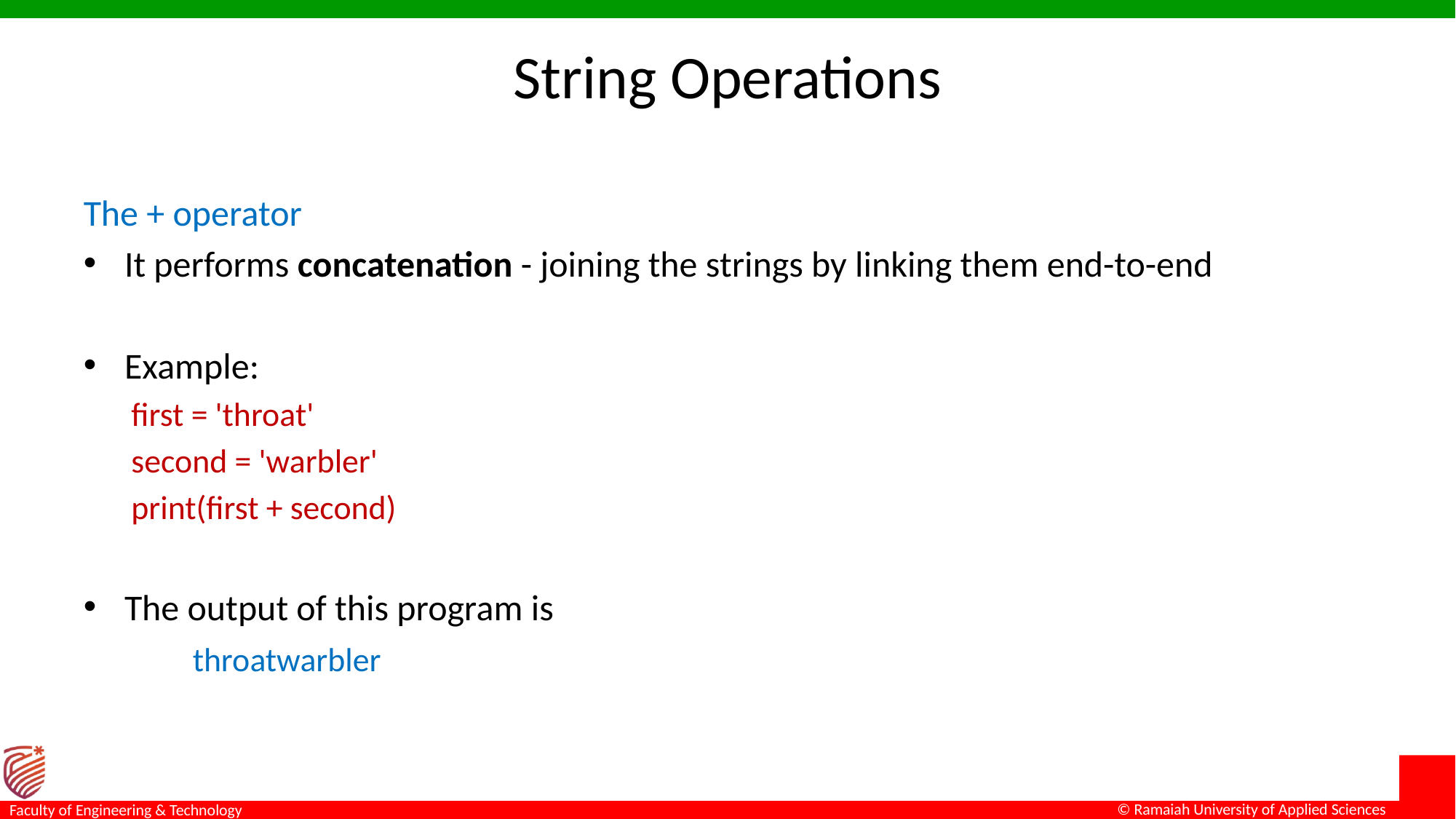

# String Operations
The + operator
It performs concatenation - joining the strings by linking them end-to-end

Example:
first = 'throat'
second = 'warbler'
print(first + second)

The output of this program is
	throatwarbler